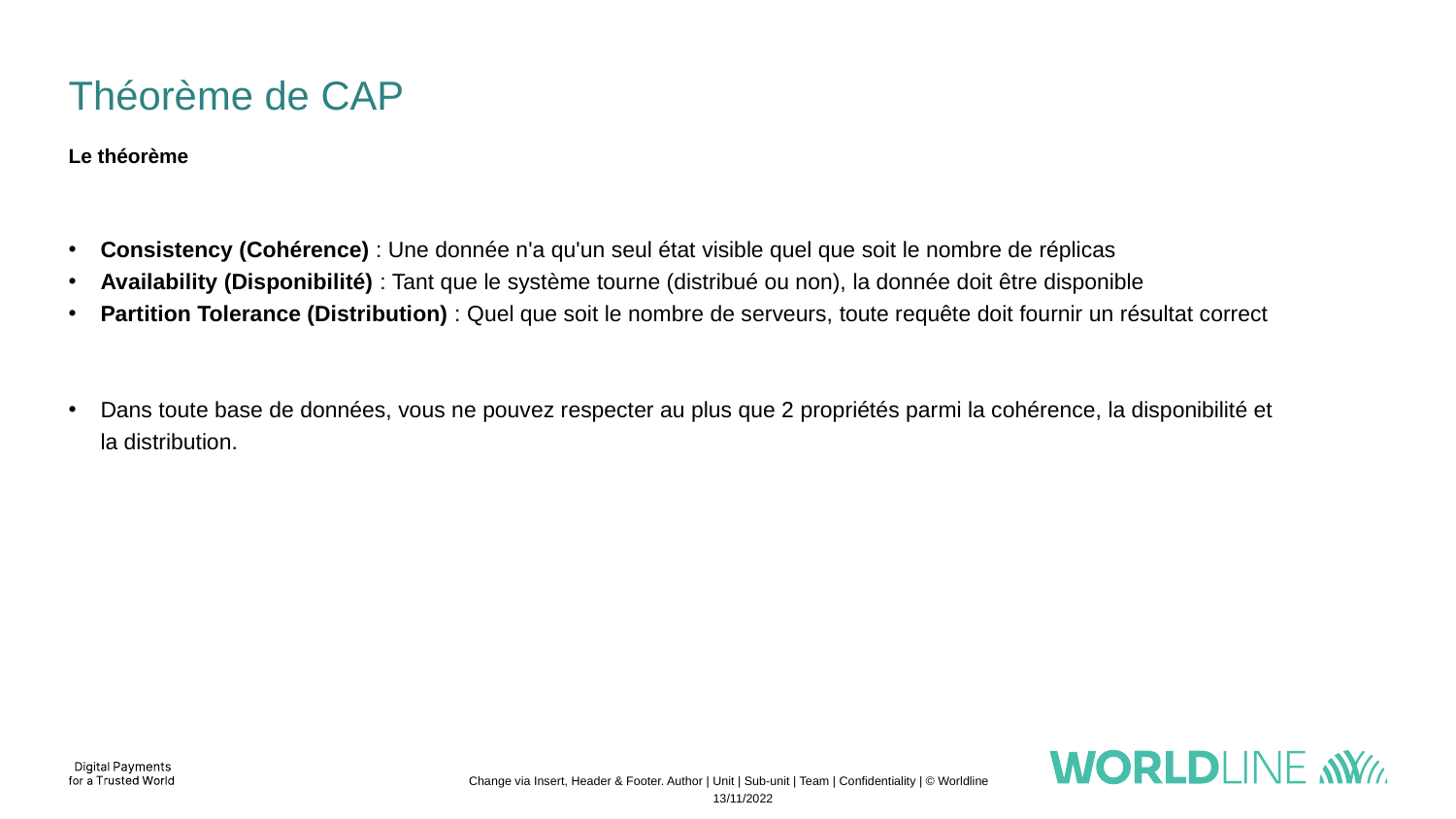

# Théorème de CAP
Le théorème
Consistency (Cohérence) : Une donnée n'a qu'un seul état visible quel que soit le nombre de réplicas
Availability (Disponibilité) : Tant que le système tourne (distribué ou non), la donnée doit être disponible
Partition Tolerance (Distribution) : Quel que soit le nombre de serveurs, toute requête doit fournir un résultat correct

Dans toute base de données, vous ne pouvez respecter au plus que 2 propriétés parmi la cohérence, la disponibilité et la distribution.
Change via Insert, Header & Footer. Author | Unit | Sub-unit | Team | Confidentiality | © Worldline
13/11/2022